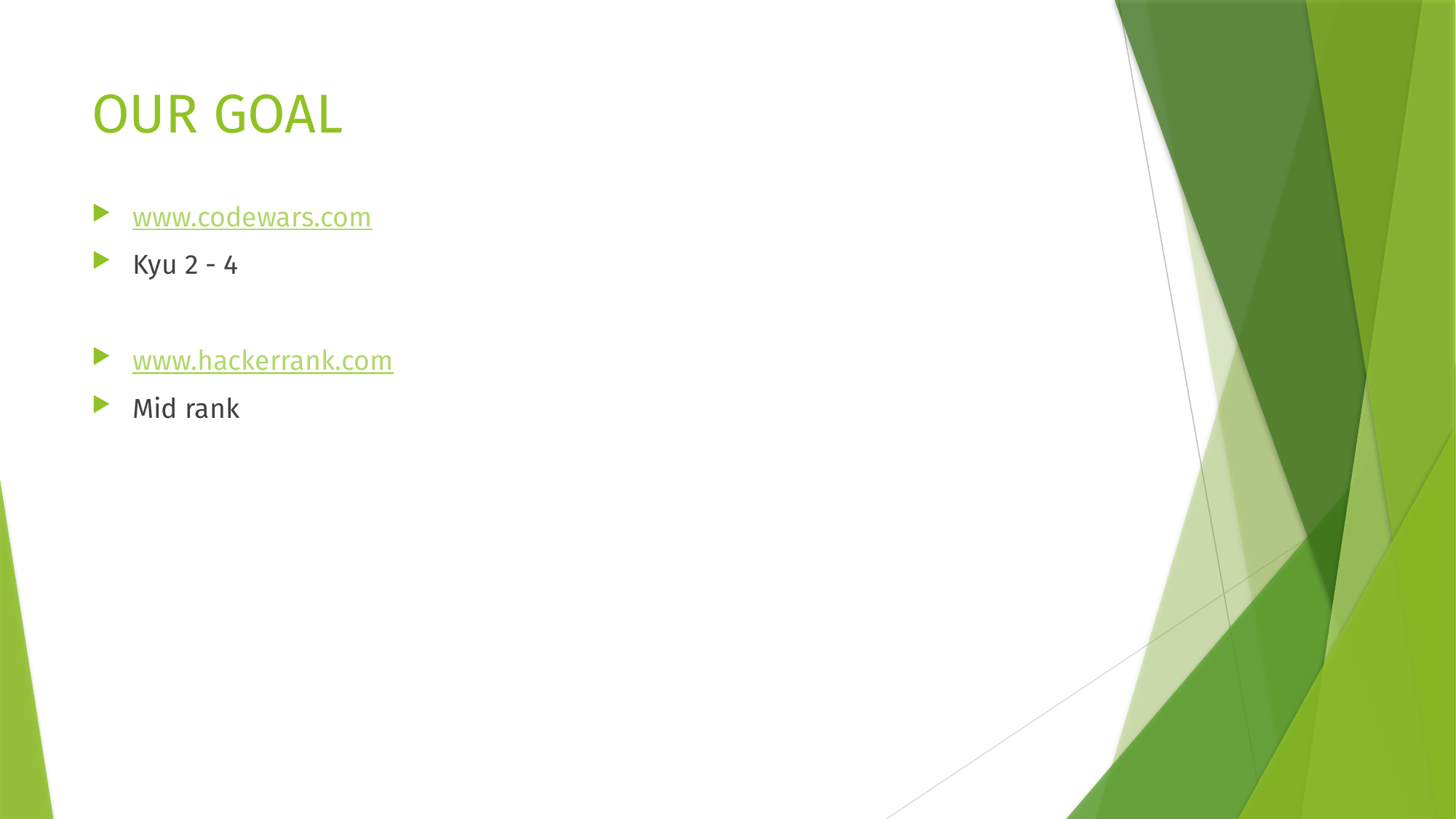

# OUR GOAL
www.codewars.com
Kyu 2 - 4

www.hackerrank.com
Mid rank